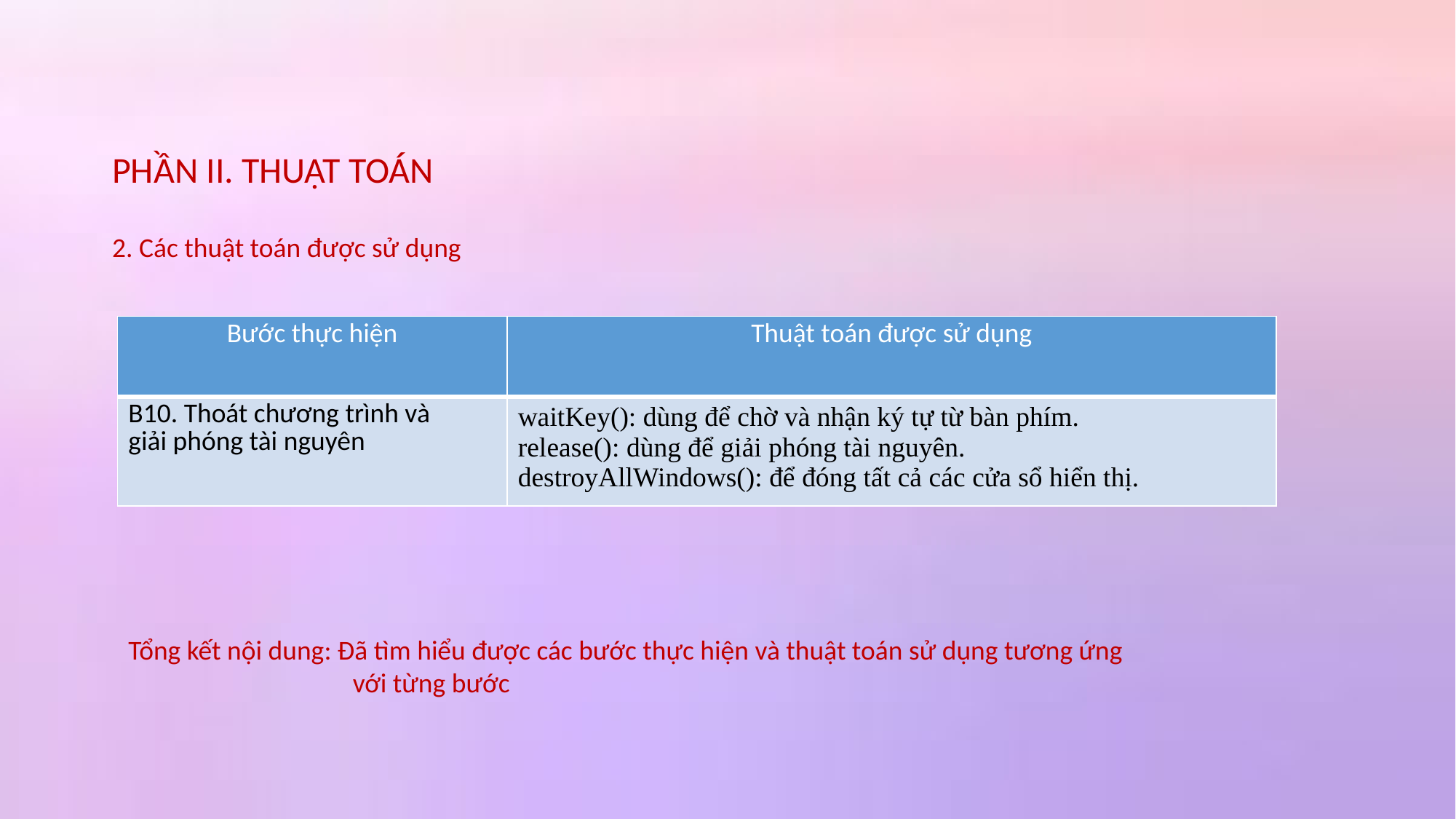

# PHẦN II. THUẬT TOÁN
2. Các thuật toán được sử dụng
| Bước thực hiện | Thuật toán được sử dụng |
| --- | --- |
| B10. Thoát chương trình và giải phóng tài nguyên | waitKey(): dùng để chờ và nhận ký tự từ bàn phím. release(): dùng để giải phóng tài nguyên. destroyAllWindows(): để đóng tất cả các cửa sổ hiển thị. |
Tổng kết nội dung: Đã tìm hiểu được các bước thực hiện và thuật toán sử dụng tương ứng 		  	 với từng bước